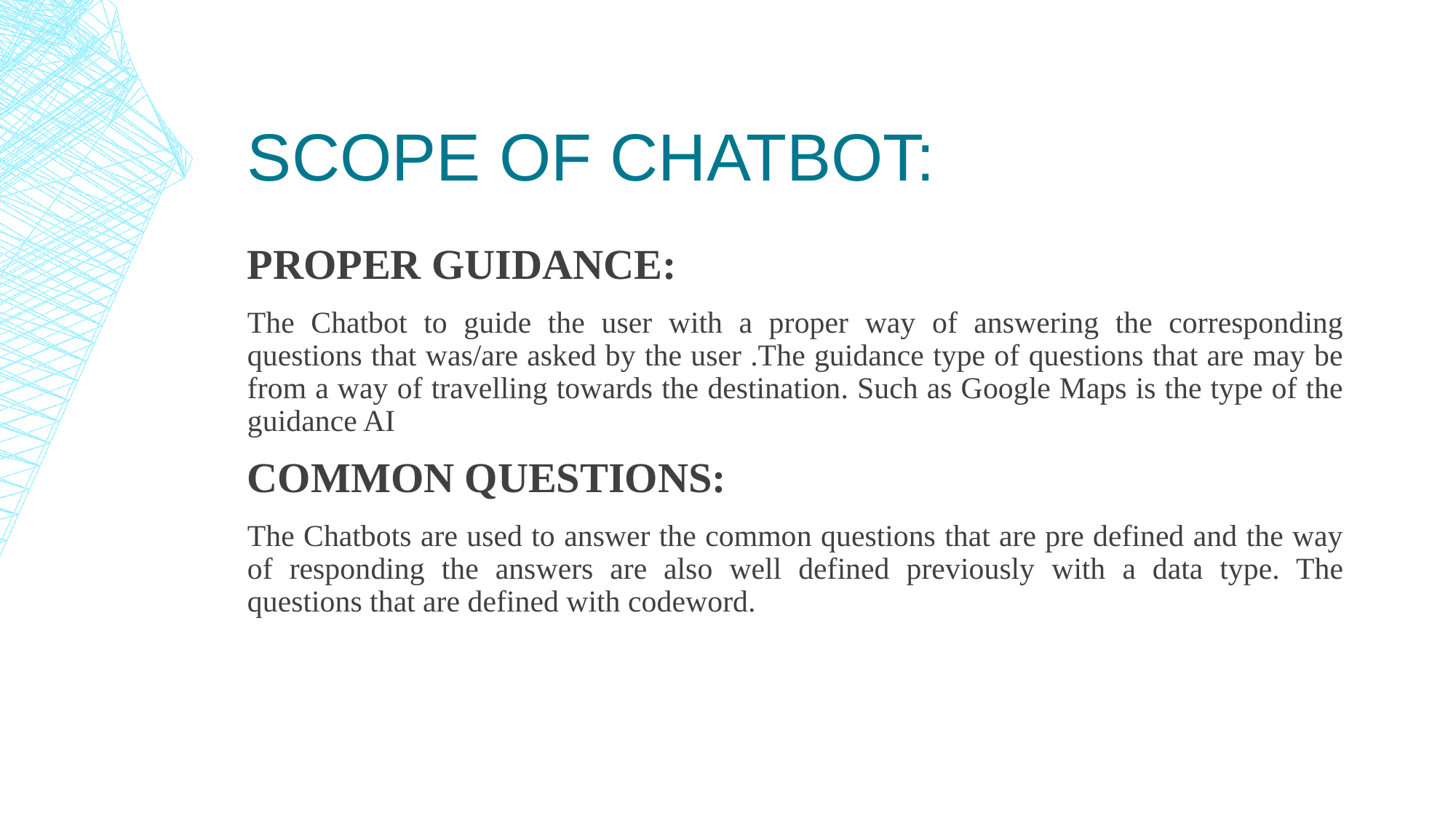

# Scope of chatbot:
PROPER GUIDANCE:
The Chatbot to guide the user with a proper way of answering the corresponding questions that was/are asked by the user .The guidance type of questions that are may be from a way of travelling towards the destination. Such as Google Maps is the type of the guidance AI
COMMON QUESTIONS:
The Chatbots are used to answer the common questions that are pre defined and the way of responding the answers are also well defined previously with a data type. The questions that are defined with codeword.